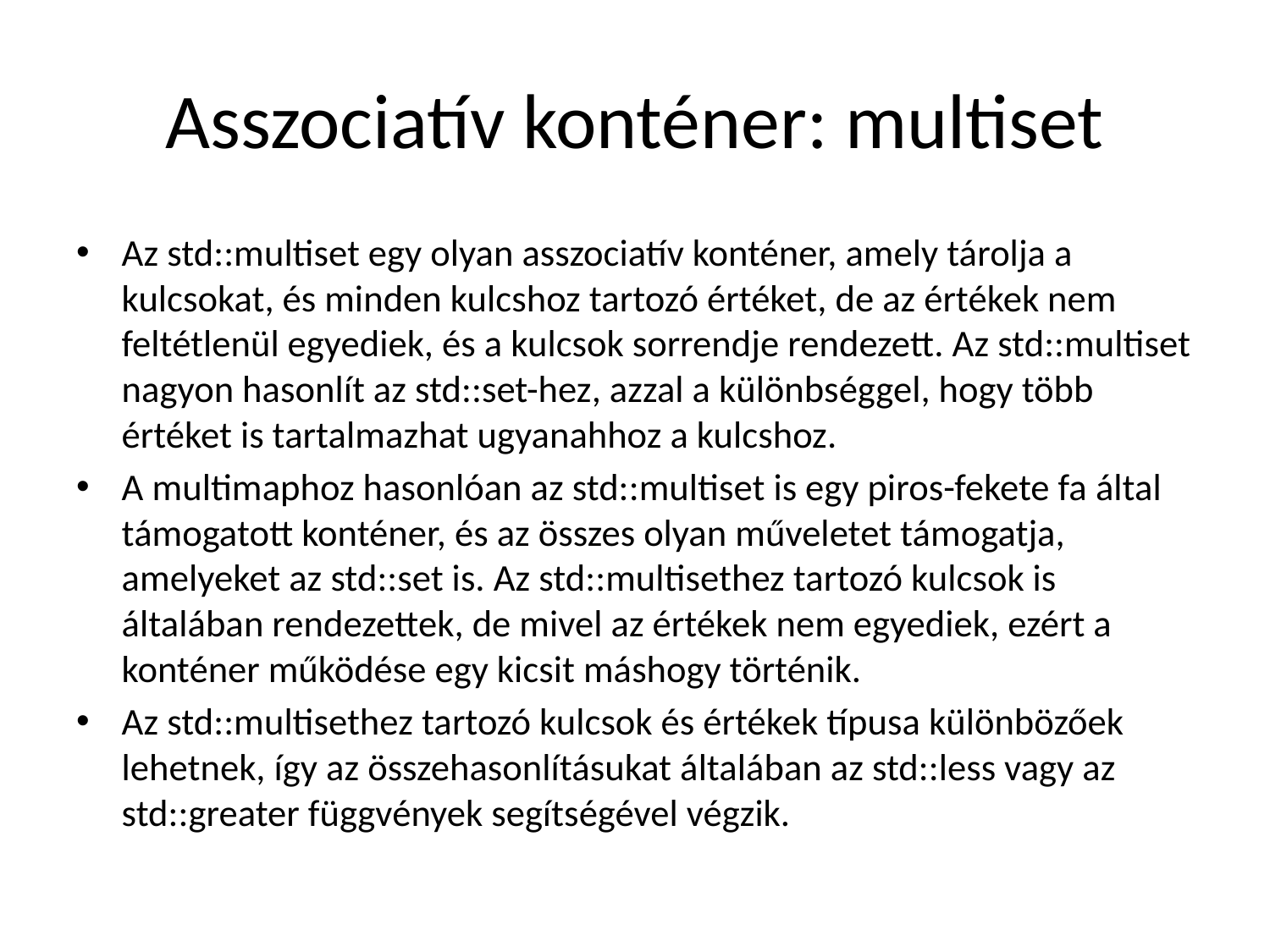

# Asszociatív konténer: multiset
Az std::multiset egy olyan asszociatív konténer, amely tárolja a kulcsokat, és minden kulcshoz tartozó értéket, de az értékek nem feltétlenül egyediek, és a kulcsok sorrendje rendezett. Az std::multiset nagyon hasonlít az std::set-hez, azzal a különbséggel, hogy több értéket is tartalmazhat ugyanahhoz a kulcshoz.
A multimaphoz hasonlóan az std::multiset is egy piros-fekete fa által támogatott konténer, és az összes olyan műveletet támogatja, amelyeket az std::set is. Az std::multisethez tartozó kulcsok is általában rendezettek, de mivel az értékek nem egyediek, ezért a konténer működése egy kicsit máshogy történik.
Az std::multisethez tartozó kulcsok és értékek típusa különbözőek lehetnek, így az összehasonlításukat általában az std::less vagy az std::greater függvények segítségével végzik.